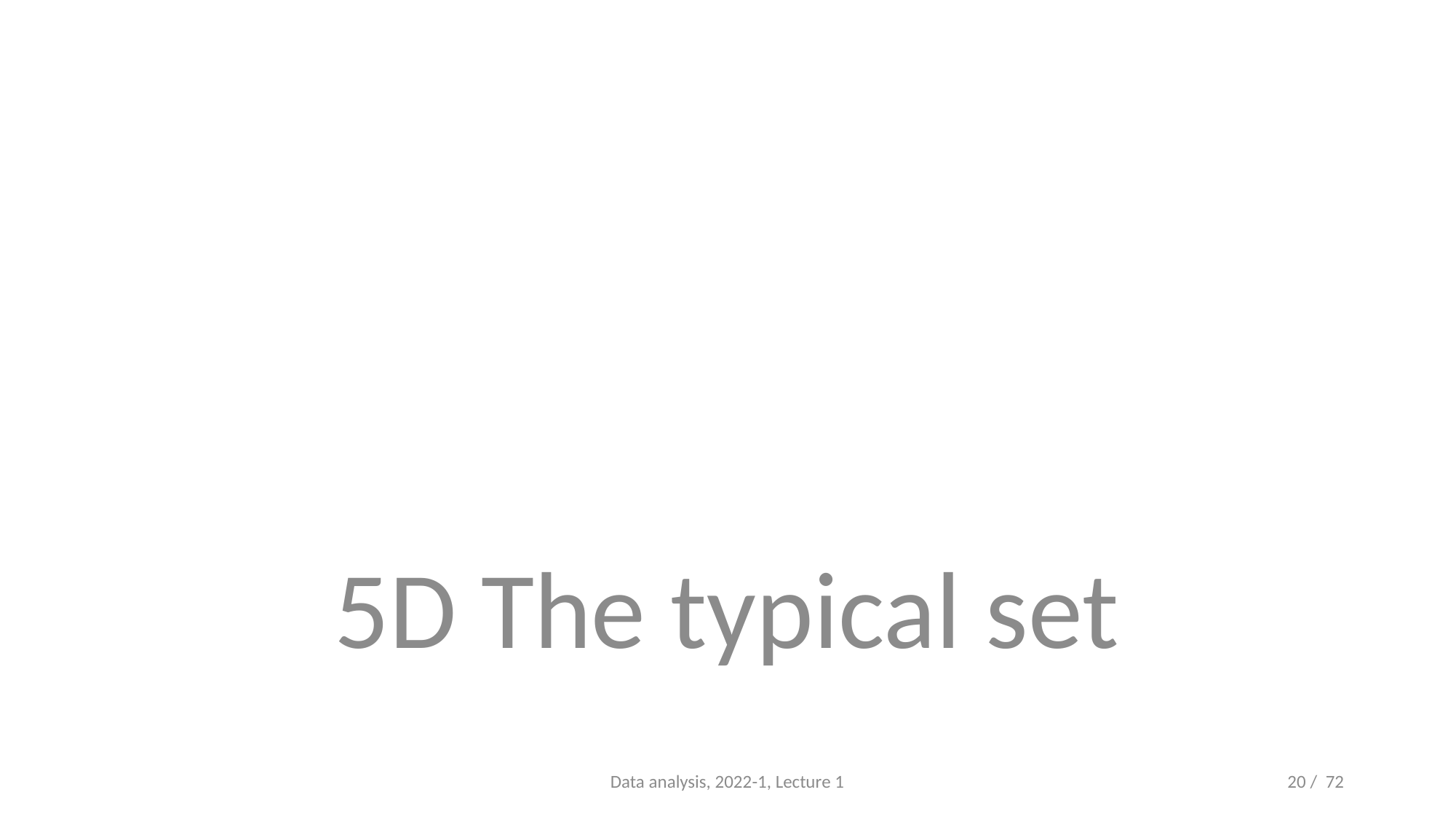

#
5D The typical set
Data analysis, 2022-1, Lecture 1
20 /  72